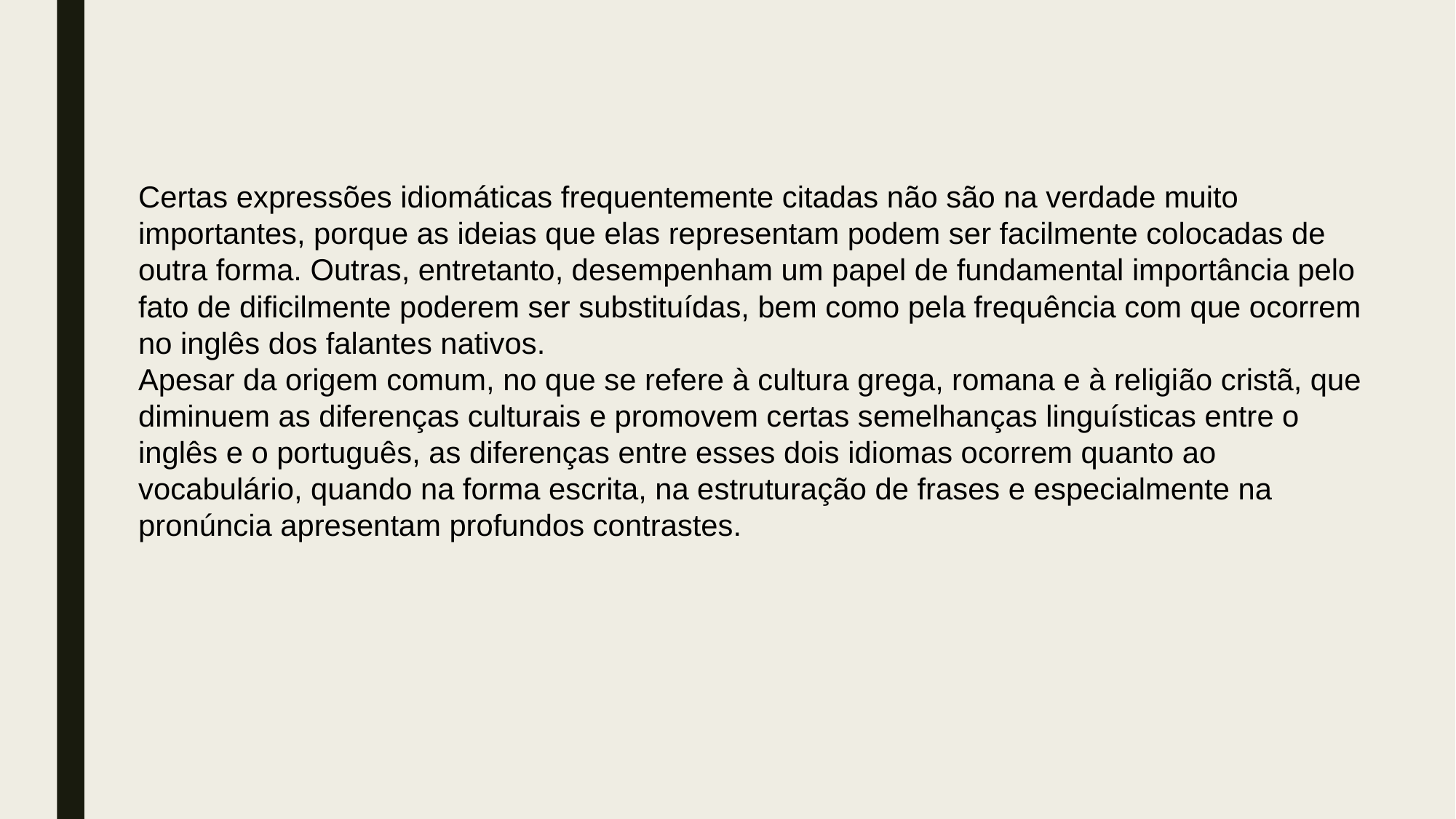

Certas expressões idiomáticas frequentemente citadas não são na verdade muito importantes, porque as ideias que elas representam podem ser facilmente colocadas de outra forma. Outras, entretanto, desempenham um papel de fundamental importância pelo fato de dificilmente poderem ser substituídas, bem como pela frequência com que ocorrem no inglês dos falantes nativos.
Apesar da origem comum, no que se refere à cultura grega, romana e à religião cristã, que diminuem as diferenças culturais e promovem certas semelhanças linguísticas entre o inglês e o português, as diferenças entre esses dois idiomas ocorrem quanto ao vocabulário, quando na forma escrita, na estruturação de frases e especialmente na pronúncia apresentam profundos contrastes.